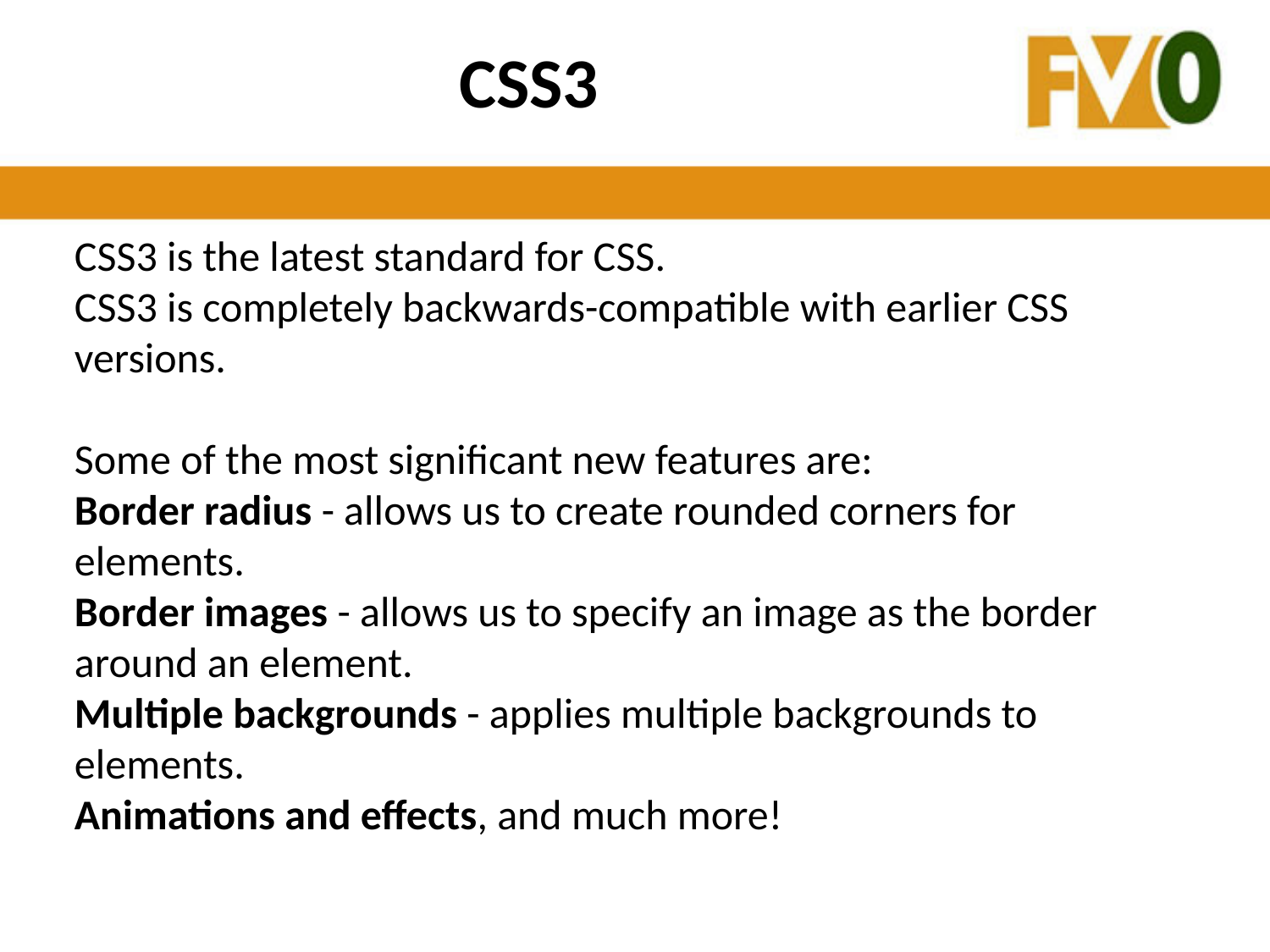

# CSS3
CSS3 is the latest standard for CSS.
CSS3 is completely backwards-compatible with earlier CSS versions.
Some of the most significant new features are:
Border radius - allows us to create rounded corners for elements.
Border images - allows us to specify an image as the border around an element.
Multiple backgrounds - applies multiple backgrounds to elements.
Animations and effects, and much more!